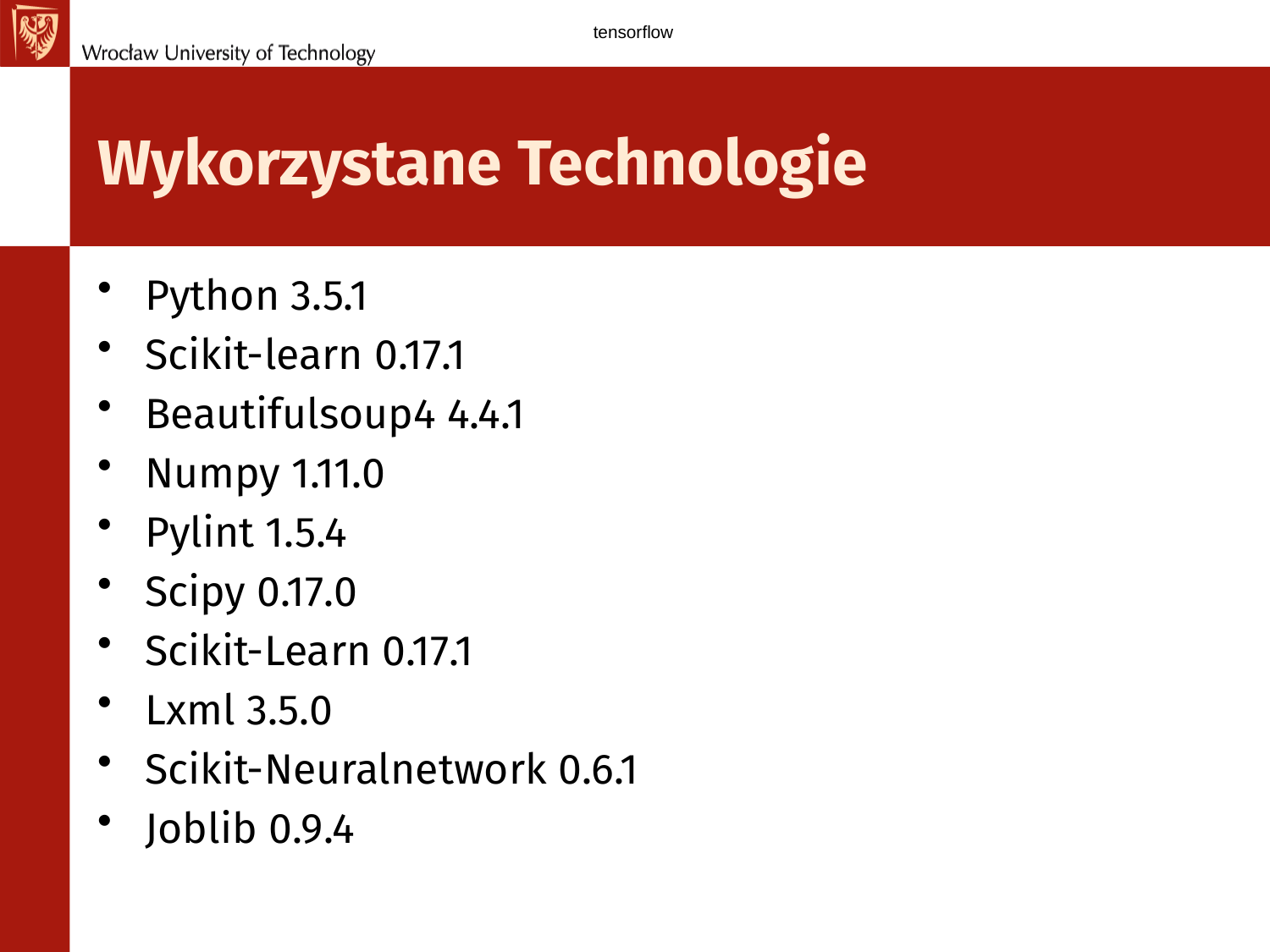

tensorflow
# Wykorzystane Technologie
Python 3.5.1
Scikit-learn 0.17.1
Beautifulsoup4 4.4.1
Numpy 1.11.0
Pylint 1.5.4
Scipy 0.17.0
Scikit-Learn 0.17.1
Lxml 3.5.0
Scikit-Neuralnetwork 0.6.1
Joblib 0.9.4